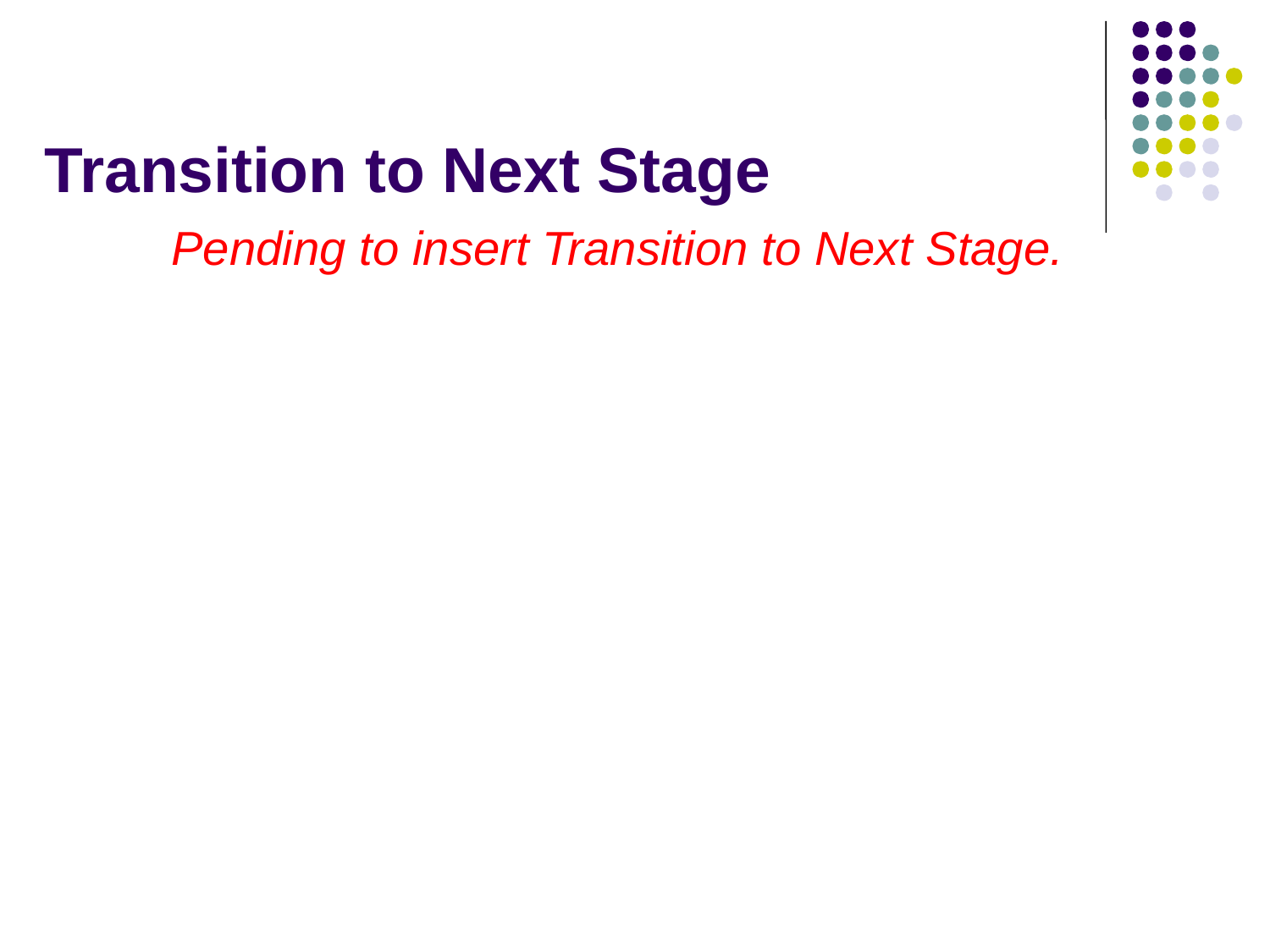

# Transition to Next Stage
Pending to insert Transition to Next Stage.